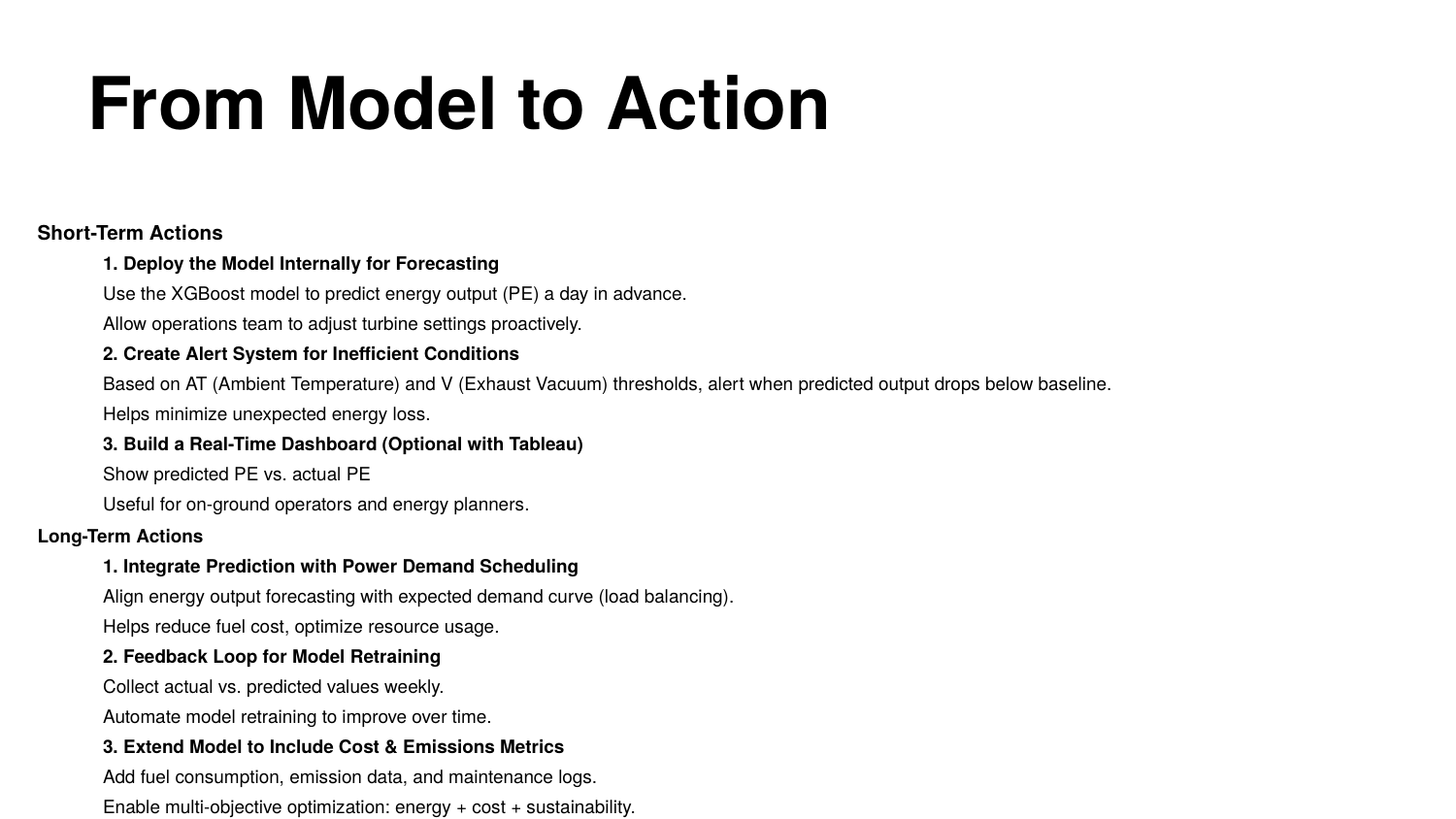

# From Model to Action
Short-Term Actions
1. Deploy the Model Internally for Forecasting
Use the XGBoost model to predict energy output (PE) a day in advance.
Allow operations team to adjust turbine settings proactively.
2. Create Alert System for Inefficient Conditions
Based on AT (Ambient Temperature) and V (Exhaust Vacuum) thresholds, alert when predicted output drops below baseline.
Helps minimize unexpected energy loss.
3. Build a Real-Time Dashboard (Optional with Tableau)
Show predicted PE vs. actual PE
Useful for on-ground operators and energy planners.
Long-Term Actions
1. Integrate Prediction with Power Demand Scheduling
Align energy output forecasting with expected demand curve (load balancing).
Helps reduce fuel cost, optimize resource usage.
2. Feedback Loop for Model Retraining
Collect actual vs. predicted values weekly.
Automate model retraining to improve over time.
3. Extend Model to Include Cost & Emissions Metrics
Add fuel consumption, emission data, and maintenance logs.
Enable multi-objective optimization: energy + cost + sustainability.